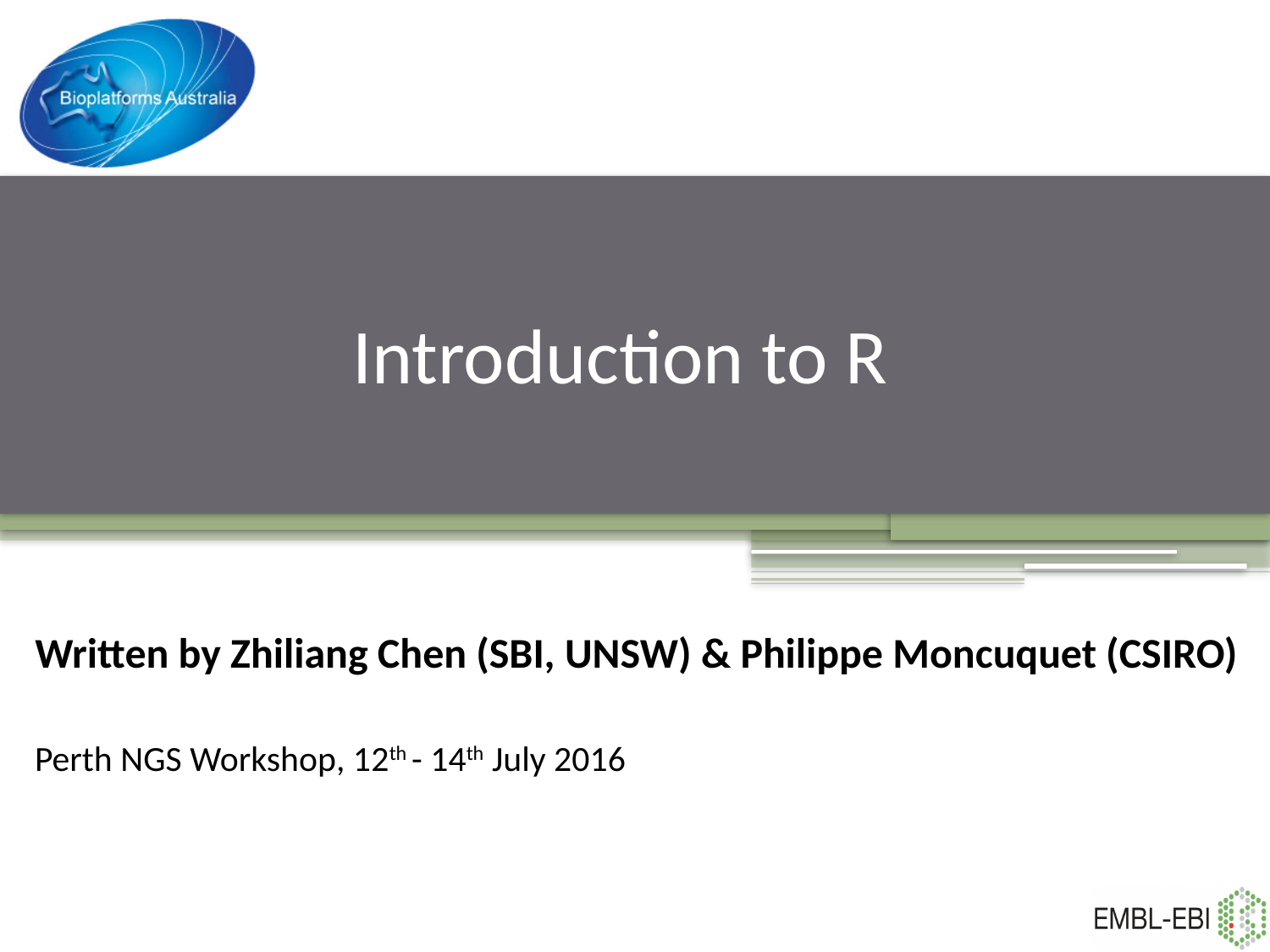

# Introduction to R
Written by Zhiliang Chen (SBI, UNSW) & Philippe Moncuquet (CSIRO)

Perth NGS Workshop, 12th - 14th July 2016